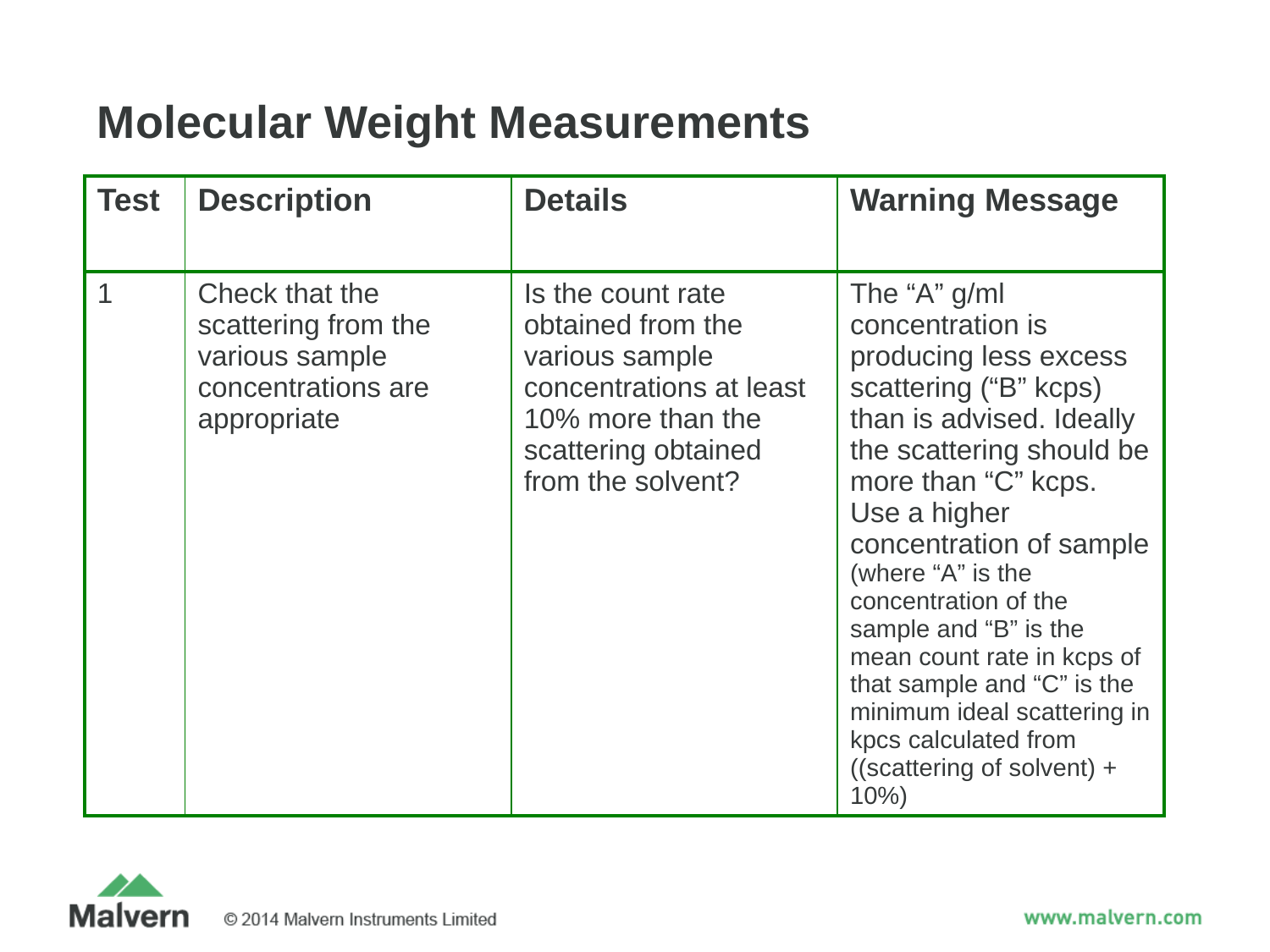

# Molecular Weight Measurements
| Test | Description | Details | Warning Message |
| --- | --- | --- | --- |
| 1 | Check that the scattering from the various sample concentrations are appropriate | Is the count rate obtained from the various sample concentrations at least 10% more than the scattering obtained from the solvent? | The “A” g/ml concentration is producing less excess scattering (“B” kcps) than is advised. Ideally the scattering should be more than “C” kcps. Use a higher concentration of sample (where “A” is the concentration of the sample and “B” is the mean count rate in kcps of that sample and “C” is the minimum ideal scattering in kpcs calculated from ((scattering of solvent) + 10%) |